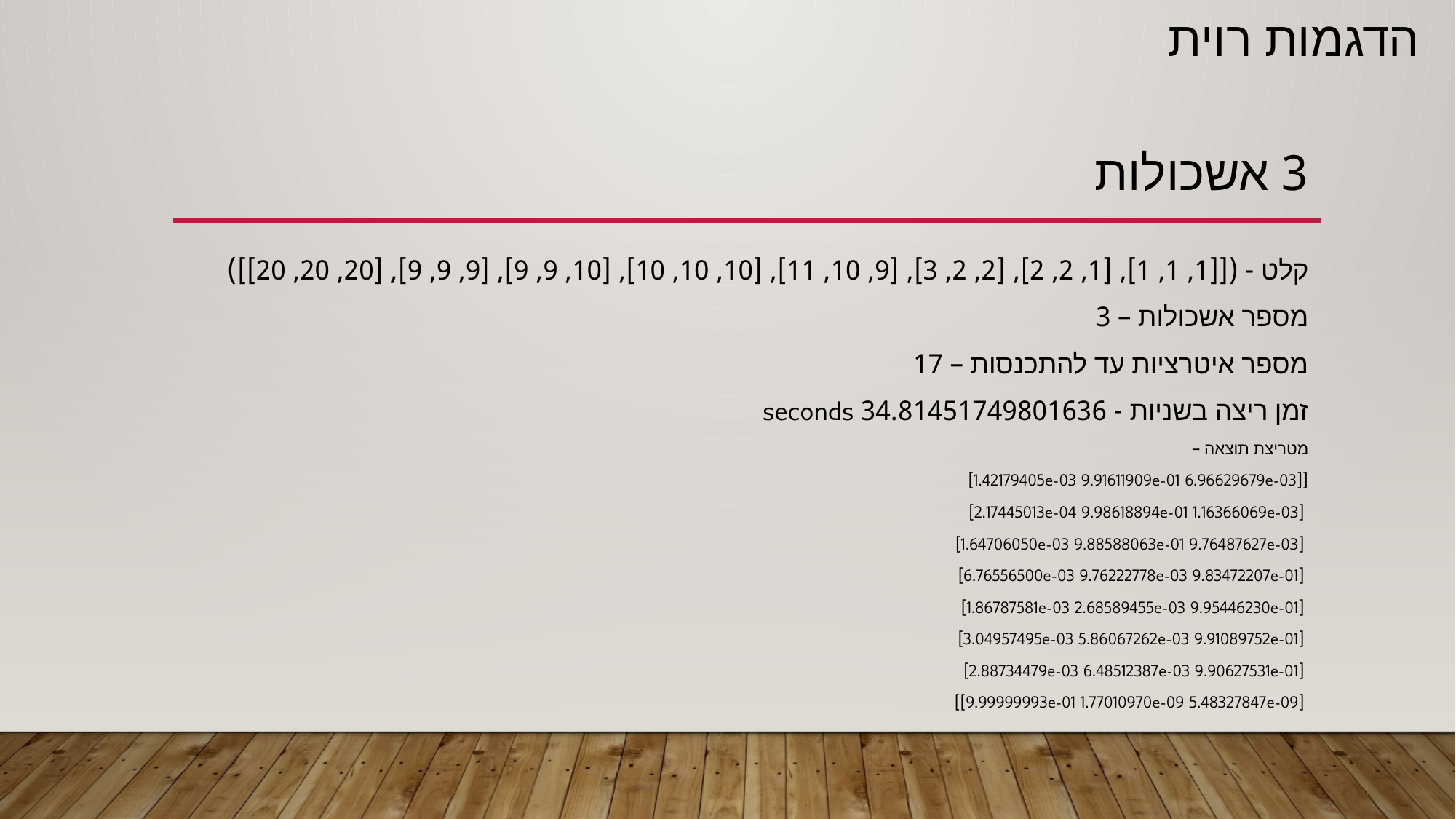

# הדגמות רוית
3 אשכולות
קלט - ([[1, 1, 1], [1, 2, 2], [2, 2, 3], [9, 10, 11], [10, 10, 10], [10, 9, 9], [9, 9, 9], [20, 20, 20]])
מספר אשכולות – 3
מספר איטרציות עד להתכנסות – 17
זמן ריצה בשניות - 34.81451749801636 seconds
מטריצת תוצאה –
[[1.42179405e-03 9.91611909e-01 6.96629679e-03]
 [2.17445013e-04 9.98618894e-01 1.16366069e-03]
 [1.64706050e-03 9.88588063e-01 9.76487627e-03]
 [6.76556500e-03 9.76222778e-03 9.83472207e-01]
 [1.86787581e-03 2.68589455e-03 9.95446230e-01]
 [3.04957495e-03 5.86067262e-03 9.91089752e-01]
 [2.88734479e-03 6.48512387e-03 9.90627531e-01]
 [9.99999993e-01 1.77010970e-09 5.48327847e-09]]